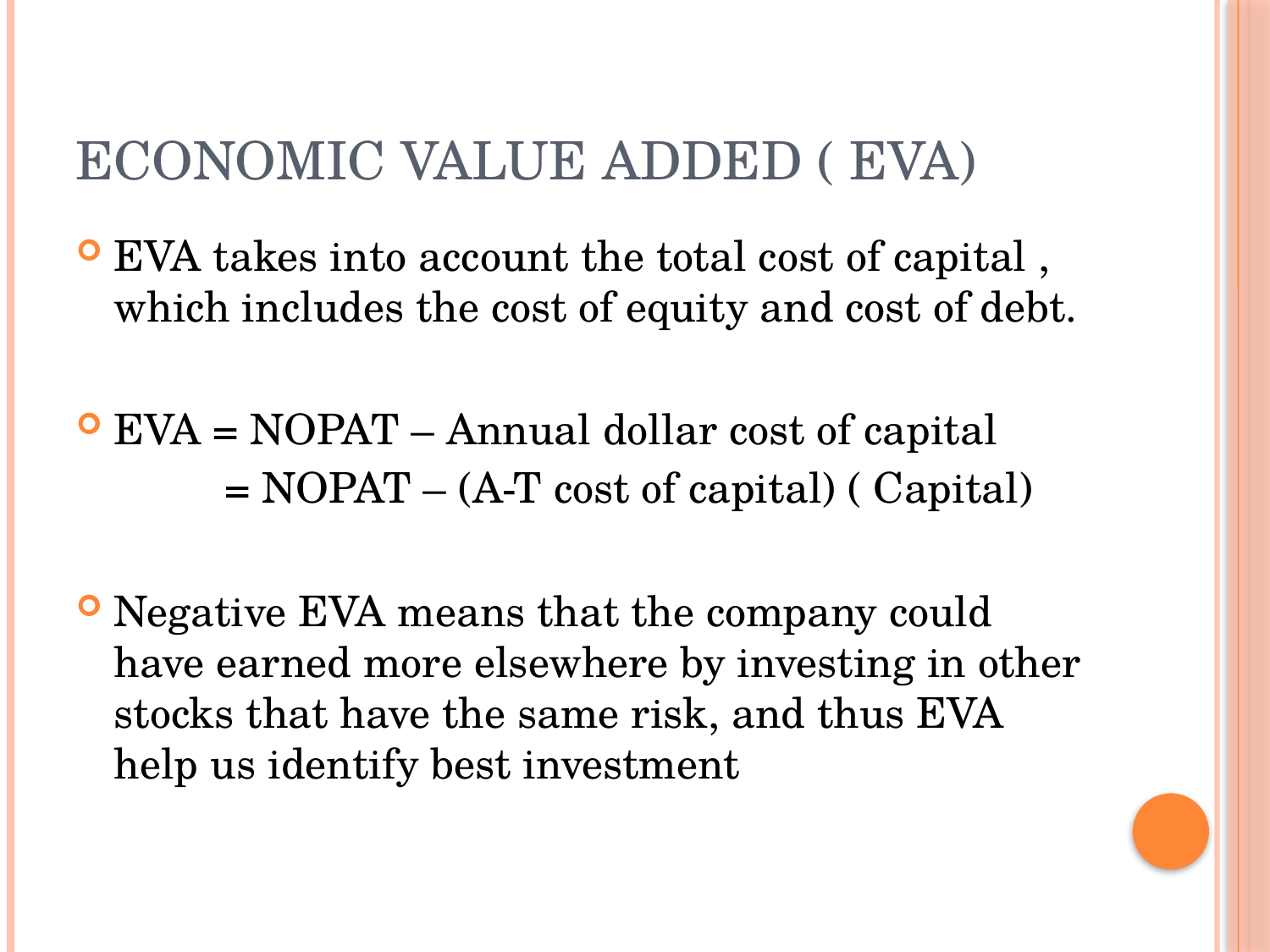

# Economic Value Added ( EVA)
EVA takes into account the total cost of capital , which includes the cost of equity and cost of debt.

EVA = NOPAT – Annual dollar cost of capital
    = NOPAT – (A-T cost of capital) ( Capital)

Negative EVA means that the company could have earned more elsewhere by investing in other stocks that have the same risk, and thus EVA help us identify best investment